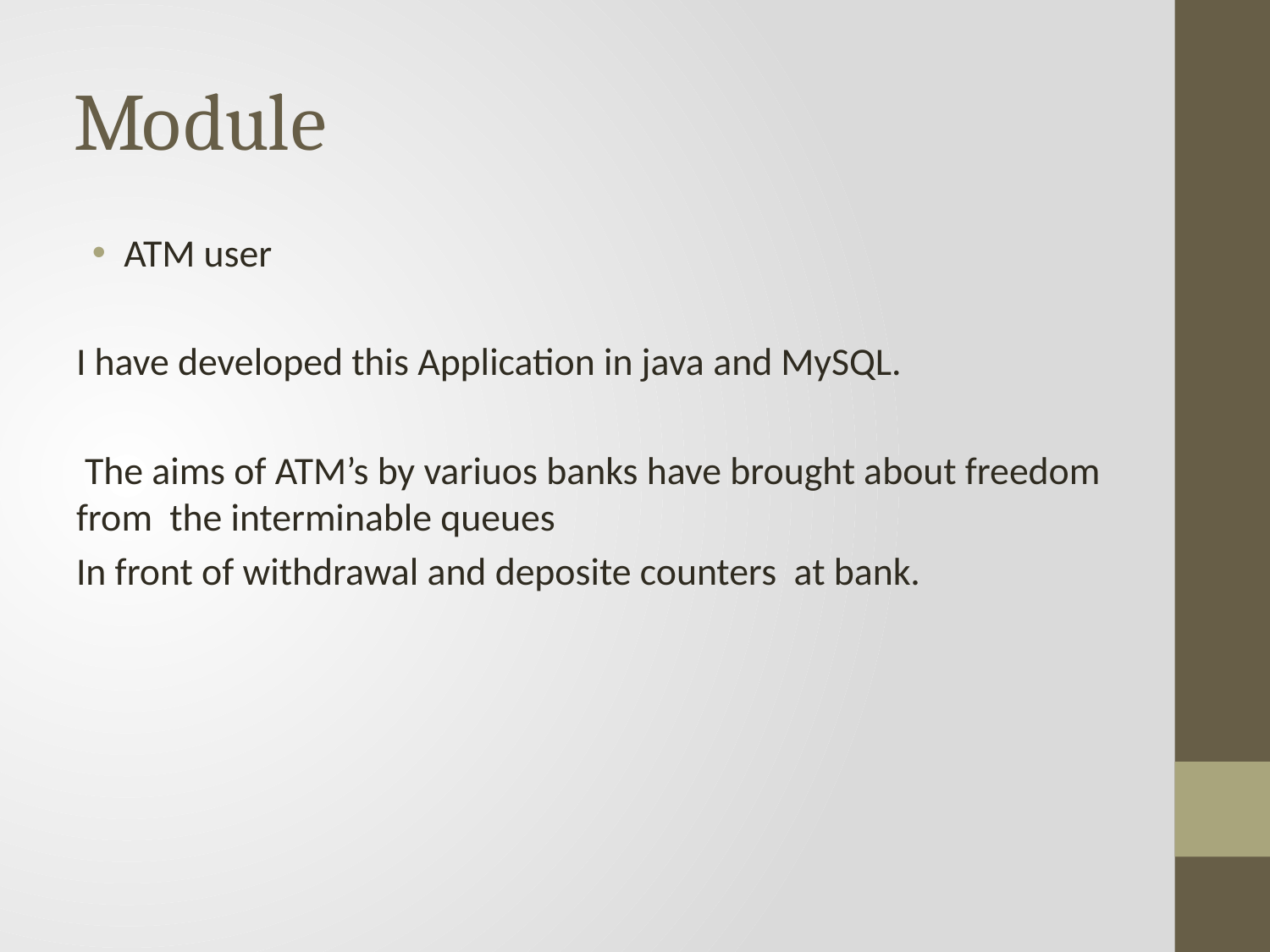

# Module
ATM user

I have developed this Application in java and MySQL.

 The aims of ATM’s by variuos banks have brought about freedom from  the interminable queues
In front of withdrawal and deposite counters  at bank.